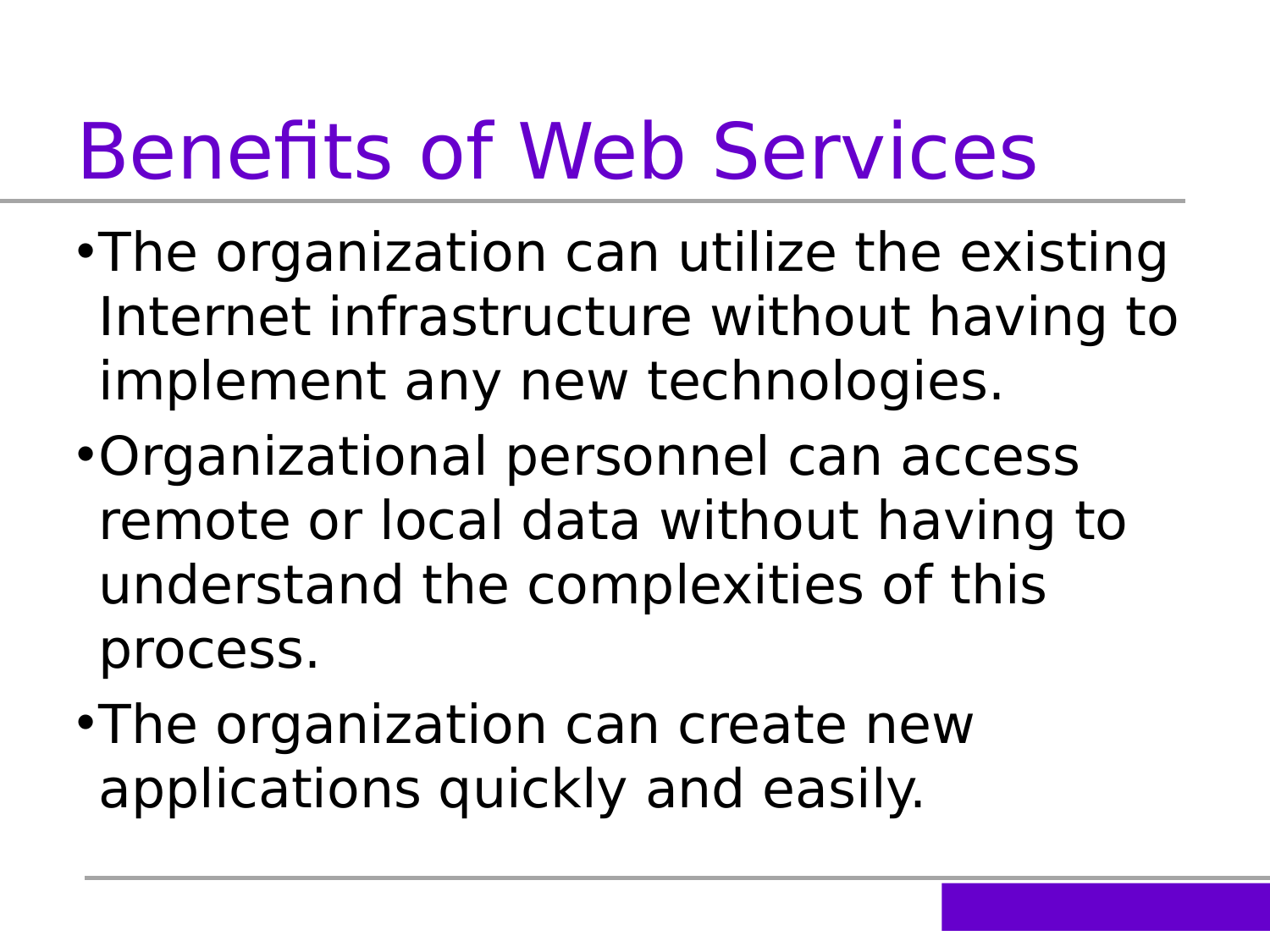

Benefits of Web Services
The organization can utilize the existing Internet infrastructure without having to implement any new technologies.
Organizational personnel can access remote or local data without having to understand the complexities of this process.
The organization can create new applications quickly and easily.